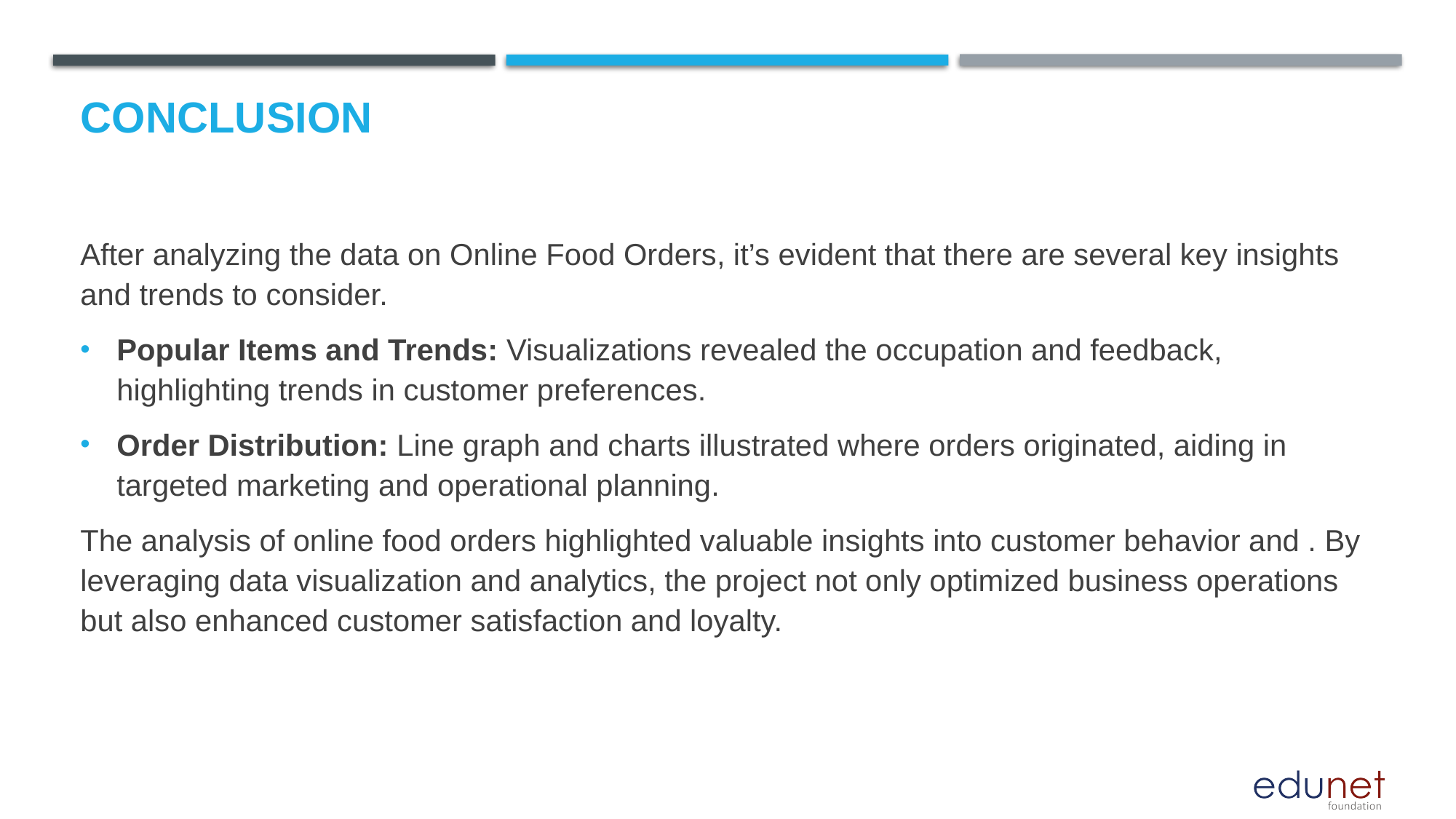

# Conclusion
After analyzing the data on Online Food Orders, it’s evident that there are several key insights and trends to consider.
Popular Items and Trends: Visualizations revealed the occupation and feedback, highlighting trends in customer preferences.
Order Distribution: Line graph and charts illustrated where orders originated, aiding in targeted marketing and operational planning.
The analysis of online food orders highlighted valuable insights into customer behavior and . By leveraging data visualization and analytics, the project not only optimized business operations but also enhanced customer satisfaction and loyalty.